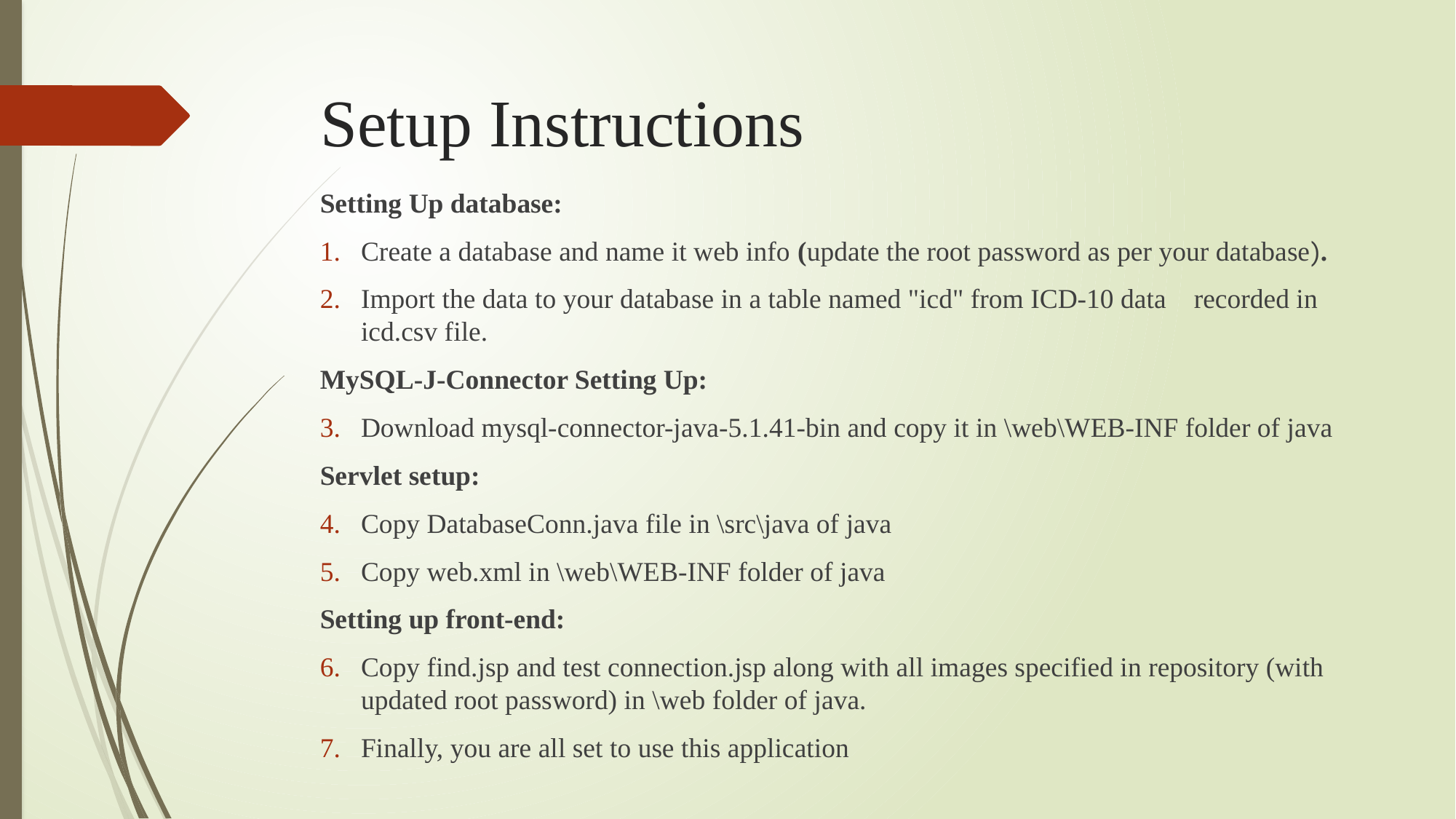

# Setup Instructions
Setting Up database:
Create a database and name it web info (update the root password as per your database).
Import the data to your database in a table named "icd" from ICD-10 data    recorded in icd.csv file.
MySQL-J-Connector Setting Up:
Download mysql-connector-java-5.1.41-bin and copy it in \web\WEB-INF folder of java
Servlet setup:
Copy DatabaseConn.java file in \src\java of java
Copy web.xml in \web\WEB-INF folder of java
Setting up front-end:
Copy find.jsp and test connection.jsp along with all images specified in repository (with updated root password) in \web folder of java.
Finally, you are all set to use this application